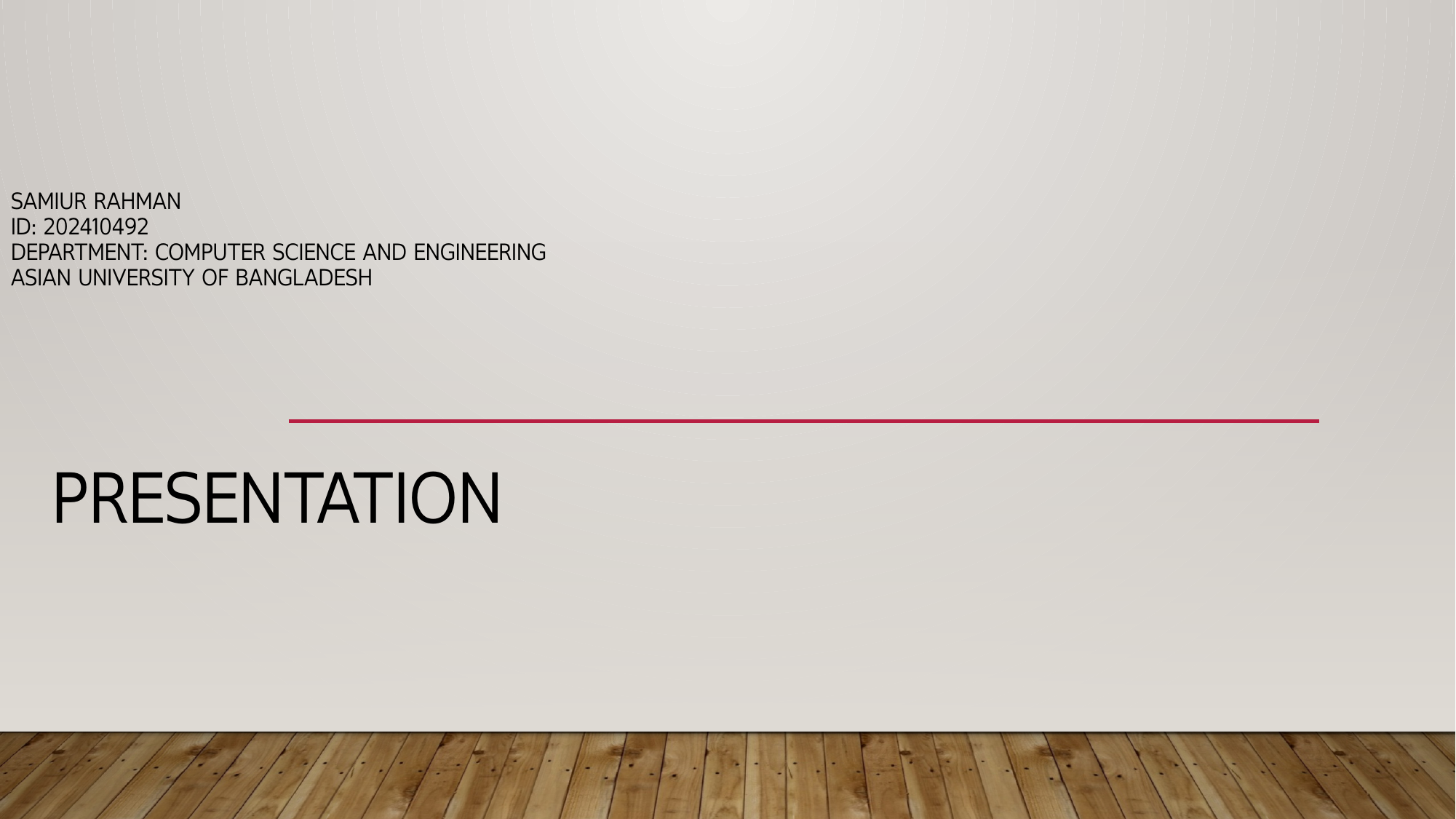

# Samiur rahman ID: 202410492 Department: Computer science and Engineering ASIAN UNIVERSITY OF BANGLADESH
Presentation